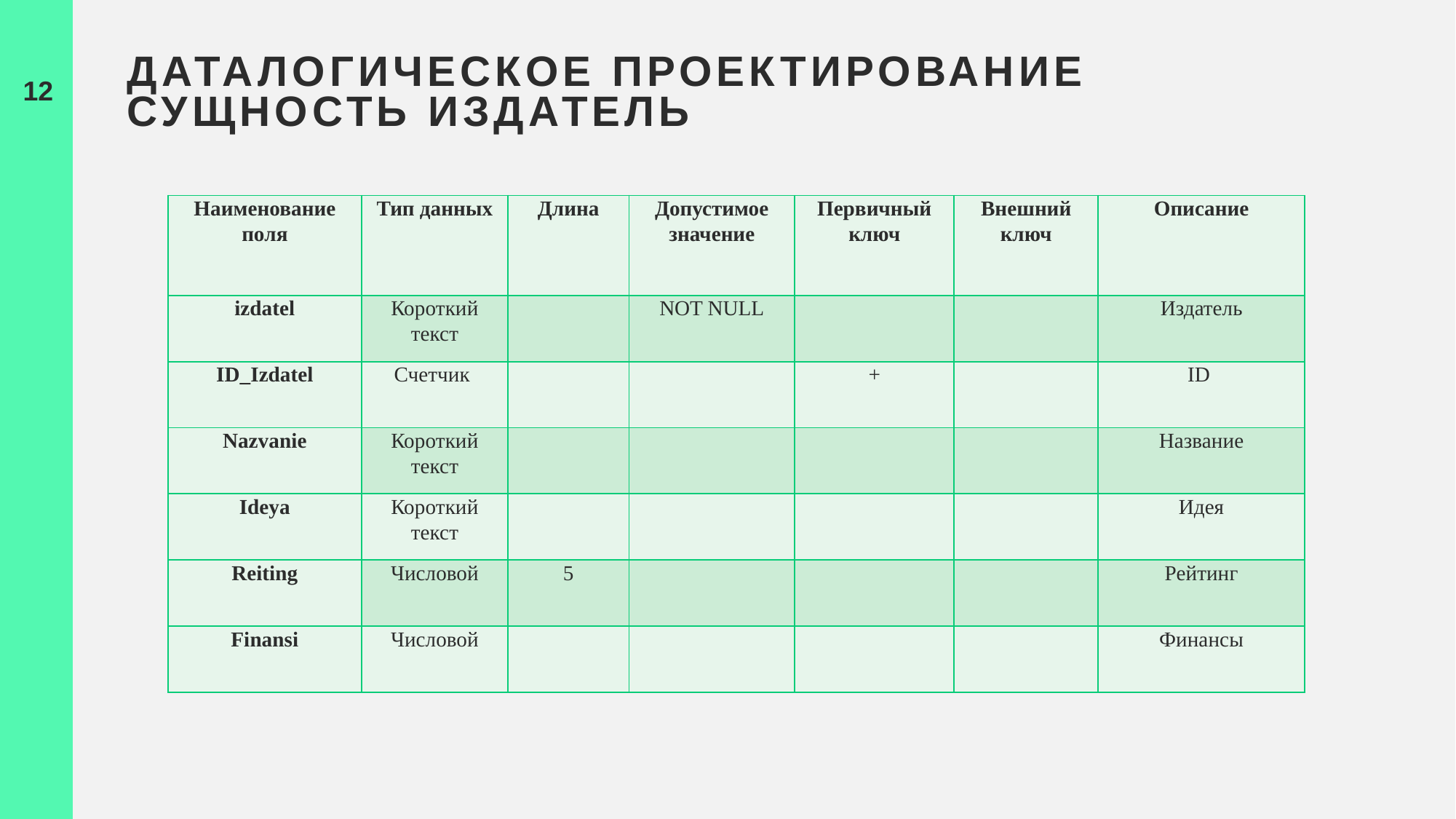

# Даталогическое проектирование Сущность издатель
12
| Наименование поля | Тип данных | Длина | Допустимое значение | Первичный ключ | Внешний ключ | Описание |
| --- | --- | --- | --- | --- | --- | --- |
| izdatel | Короткий текст |  | NOT NULL |  |  | Издатель |
| ID\_Izdatel | Счетчик |  |  | + |  | ID |
| Nazvanie | Короткий текст |  |  |  |  | Название |
| Ideya | Короткий текст |  |  |  |  | Идея |
| Reiting | Числовой | 5 |  |  |  | Рейтинг |
| Finansi | Числовой |  |  |  |  | Финансы |